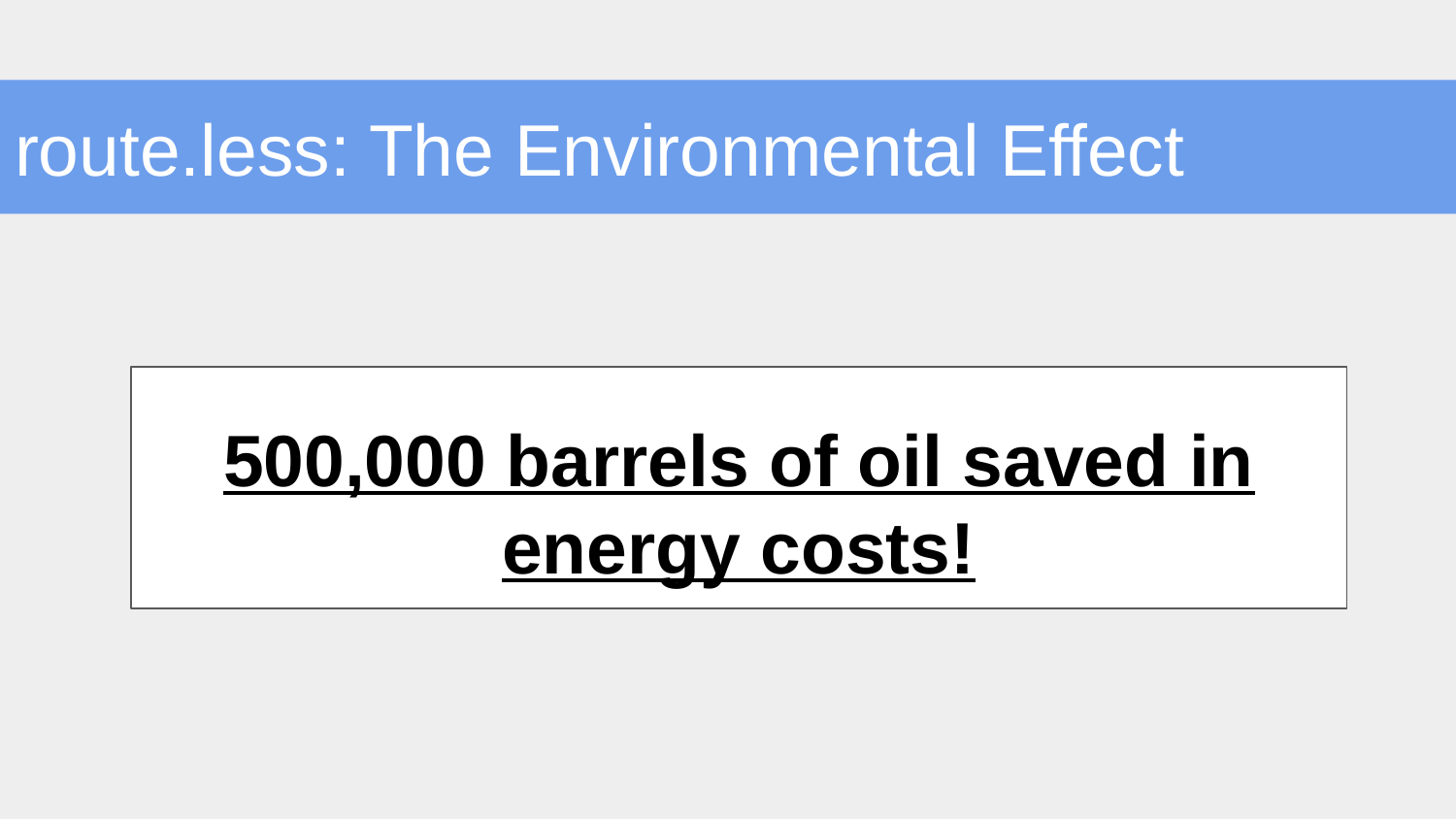

# route.less: The Environmental Effect

500,000 barrels of oil saved in energy costs!